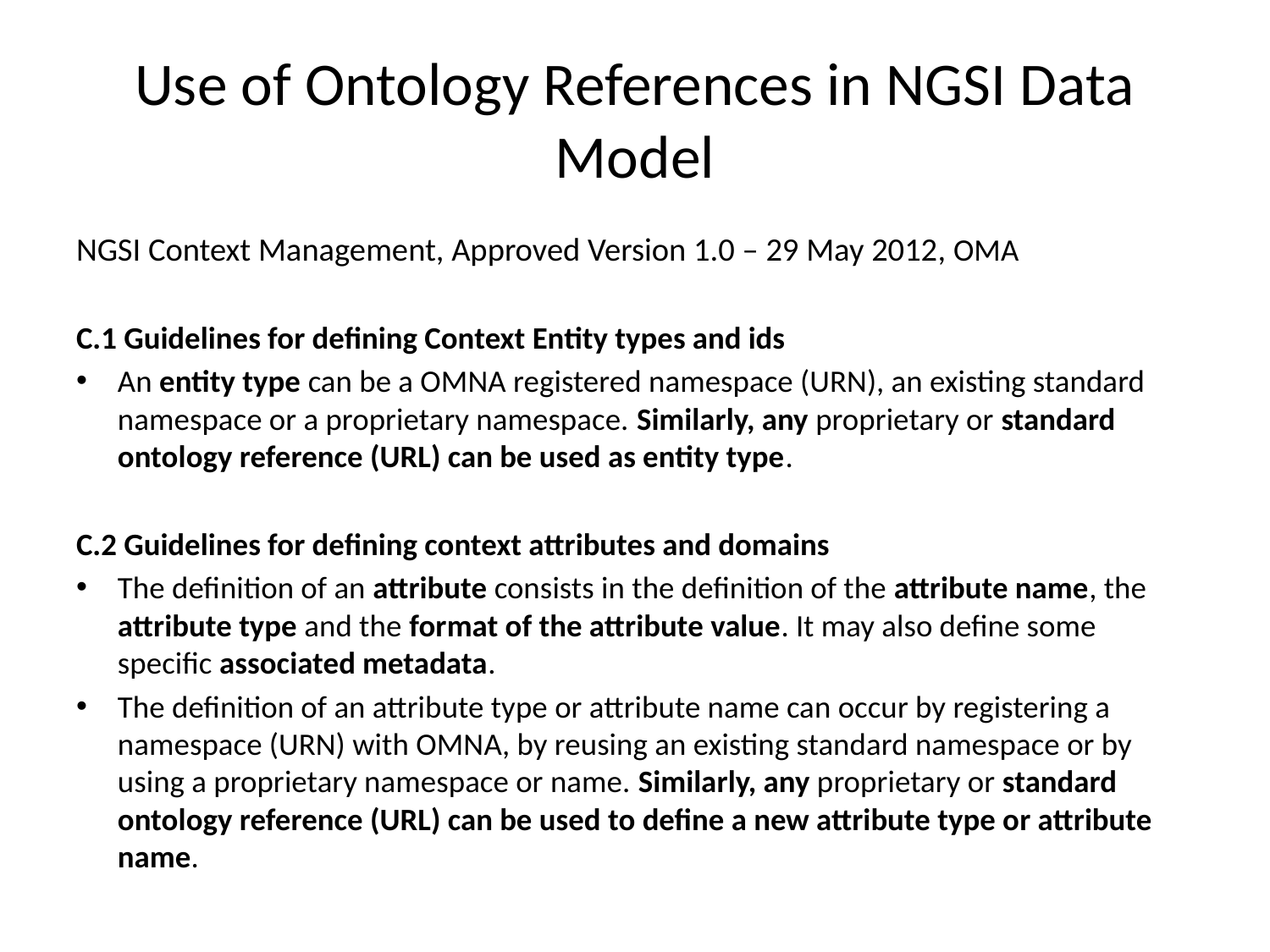

# Use of Ontology References in NGSI Data Model
NGSI Context Management, Approved Version 1.0 – 29 May 2012, OMA

C.1 Guidelines for defining Context Entity types and ids
An entity type can be a OMNA registered namespace (URN), an existing standard namespace or a proprietary namespace. Similarly, any proprietary or standard ontology reference (URL) can be used as entity type.

C.2 Guidelines for defining context attributes and domains
The definition of an attribute consists in the definition of the attribute name, the attribute type and the format of the attribute value. It may also define some specific associated metadata.
The definition of an attribute type or attribute name can occur by registering a namespace (URN) with OMNA, by reusing an existing standard namespace or by using a proprietary namespace or name. Similarly, any proprietary or standard ontology reference (URL) can be used to define a new attribute type or attribute name.